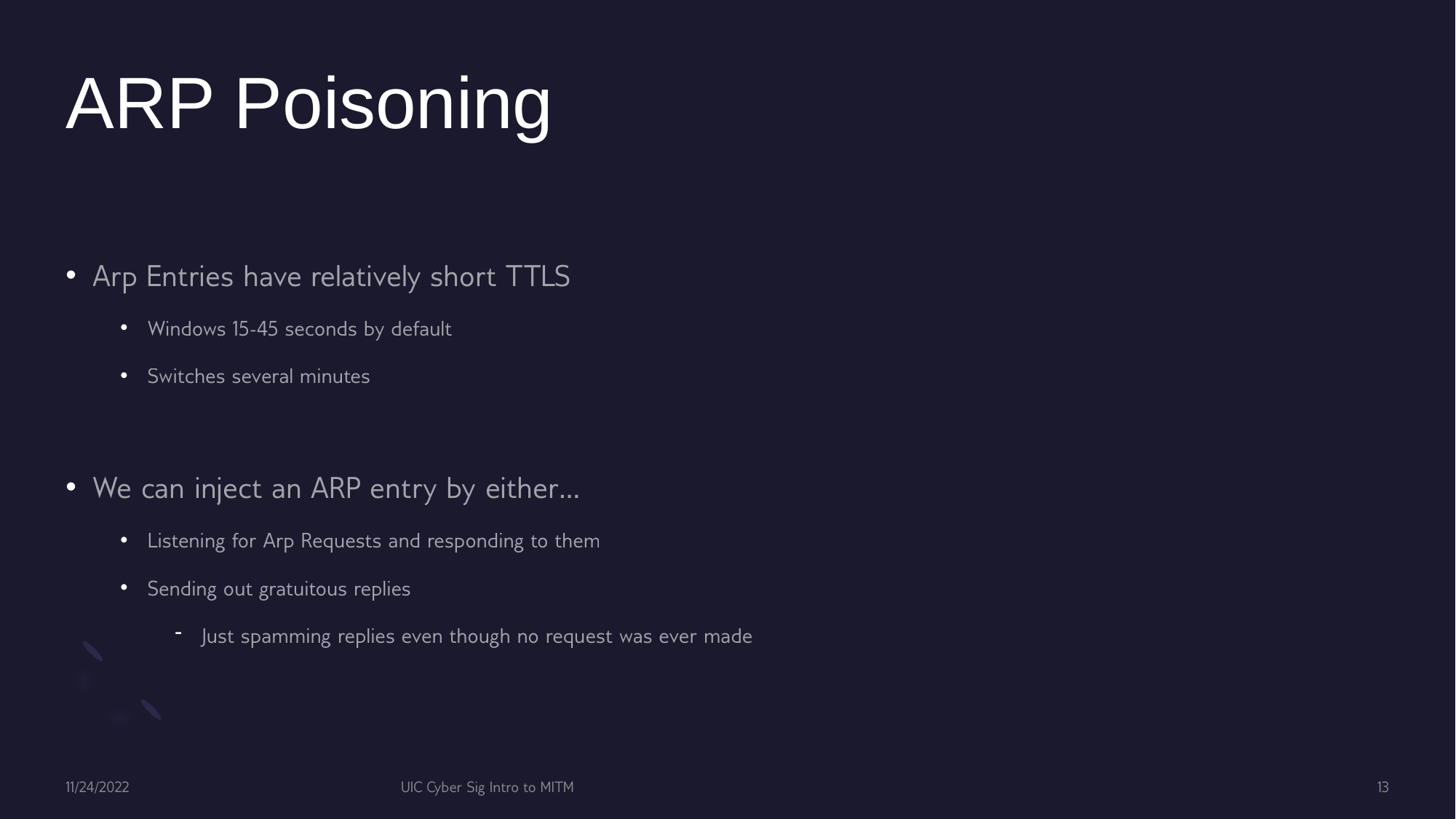

# ARP Poisoning
Arp Entries have relatively short TTLS
Windows 15-45 seconds by default
Switches several minutes

We can inject an ARP entry by either…
Listening for Arp Requests and responding to them
Sending out gratuitous replies
Just spamming replies even though no request was ever made
11/24/2022
UIC Cyber Sig Intro to MITM
13